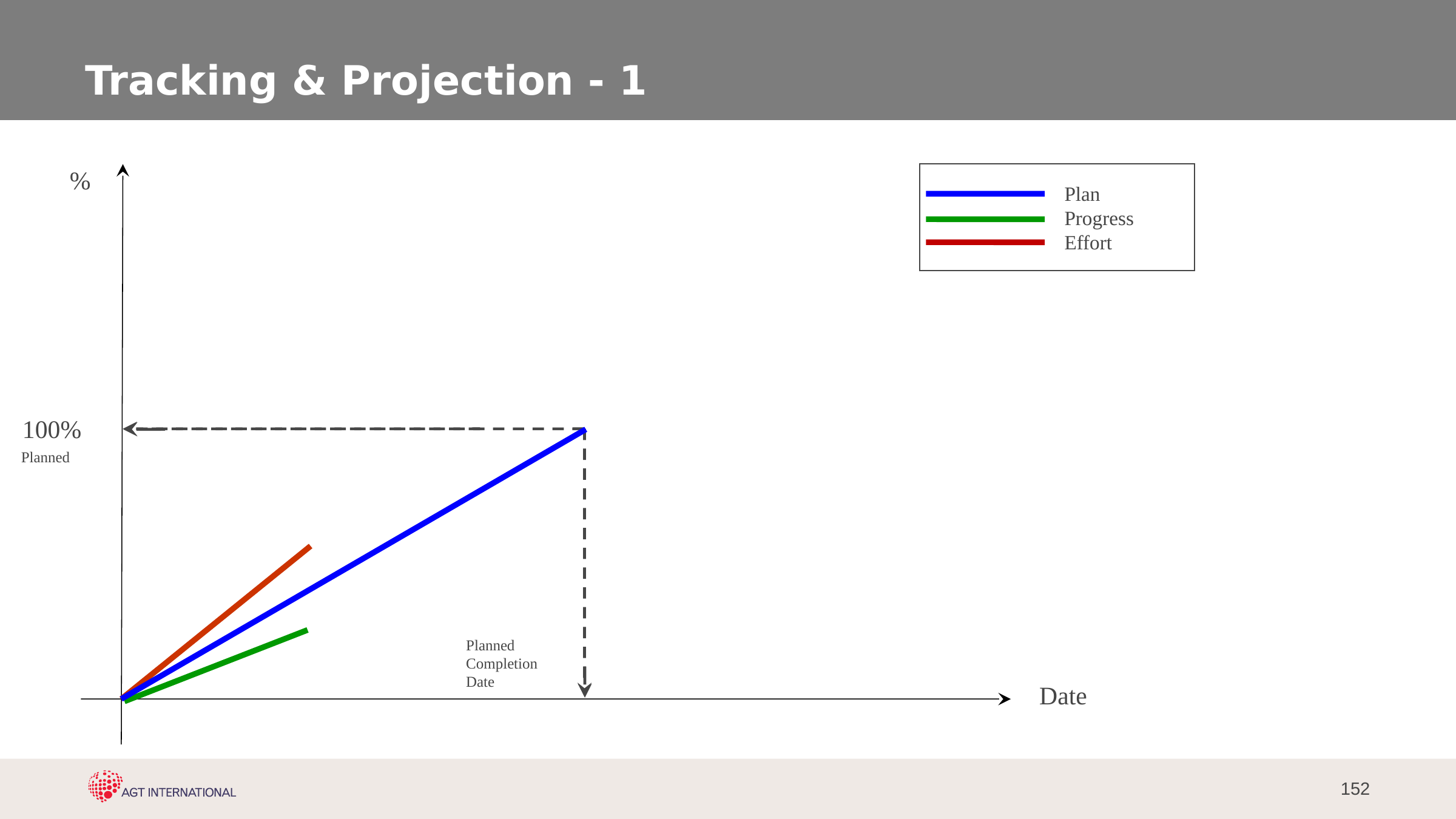

# Tracking & Projection - 1
%

	         Plan
	         Progress
	         Effort

100%

Planned

Planned
Completion
Date

Date